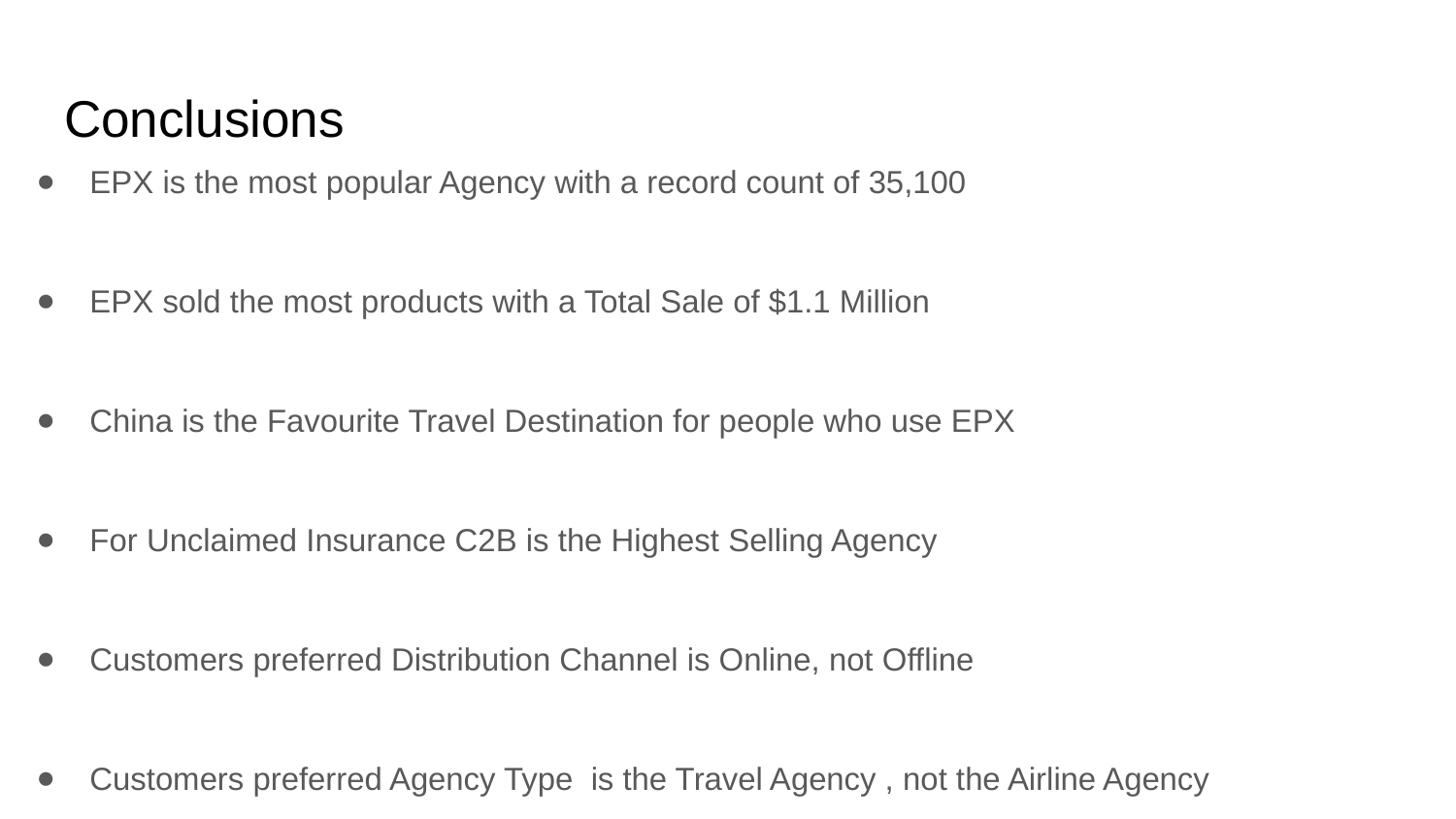

# Conclusions
EPX is the most popular Agency with a record count of 35,100

EPX sold the most products with a Total Sale of $1.1 Million

China is the Favourite Travel Destination for people who use EPX

For Unclaimed Insurance C2B is the Highest Selling Agency

Customers preferred Distribution Channel is Online, not Offline

Customers preferred Agency Type  is the Travel Agency , not the Airline Agency